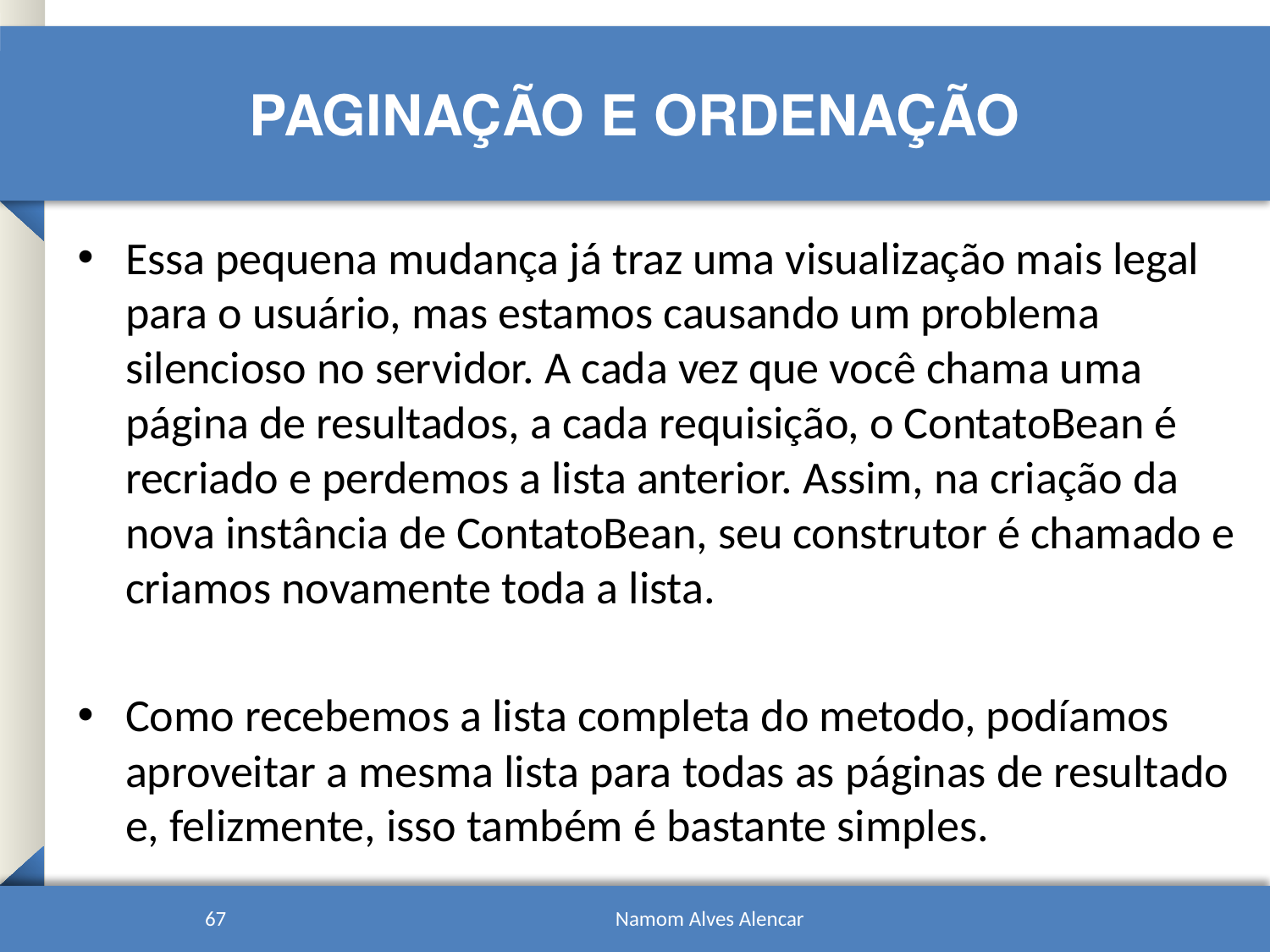

# paginação e ordenação
Essa pequena mudança já traz uma visualização mais legal para o usuário, mas estamos causando um problema silencioso no servidor. A cada vez que você chama uma página de resultados, a cada requisição, o ContatoBean é recriado e perdemos a lista anterior. Assim, na criação da nova instância de ContatoBean, seu construtor é chamado e criamos novamente toda a lista.

Como recebemos a lista completa do metodo, podíamos aproveitar a mesma lista para todas as páginas de resultado e, felizmente, isso também é bastante simples.
67
Namom Alves Alencar